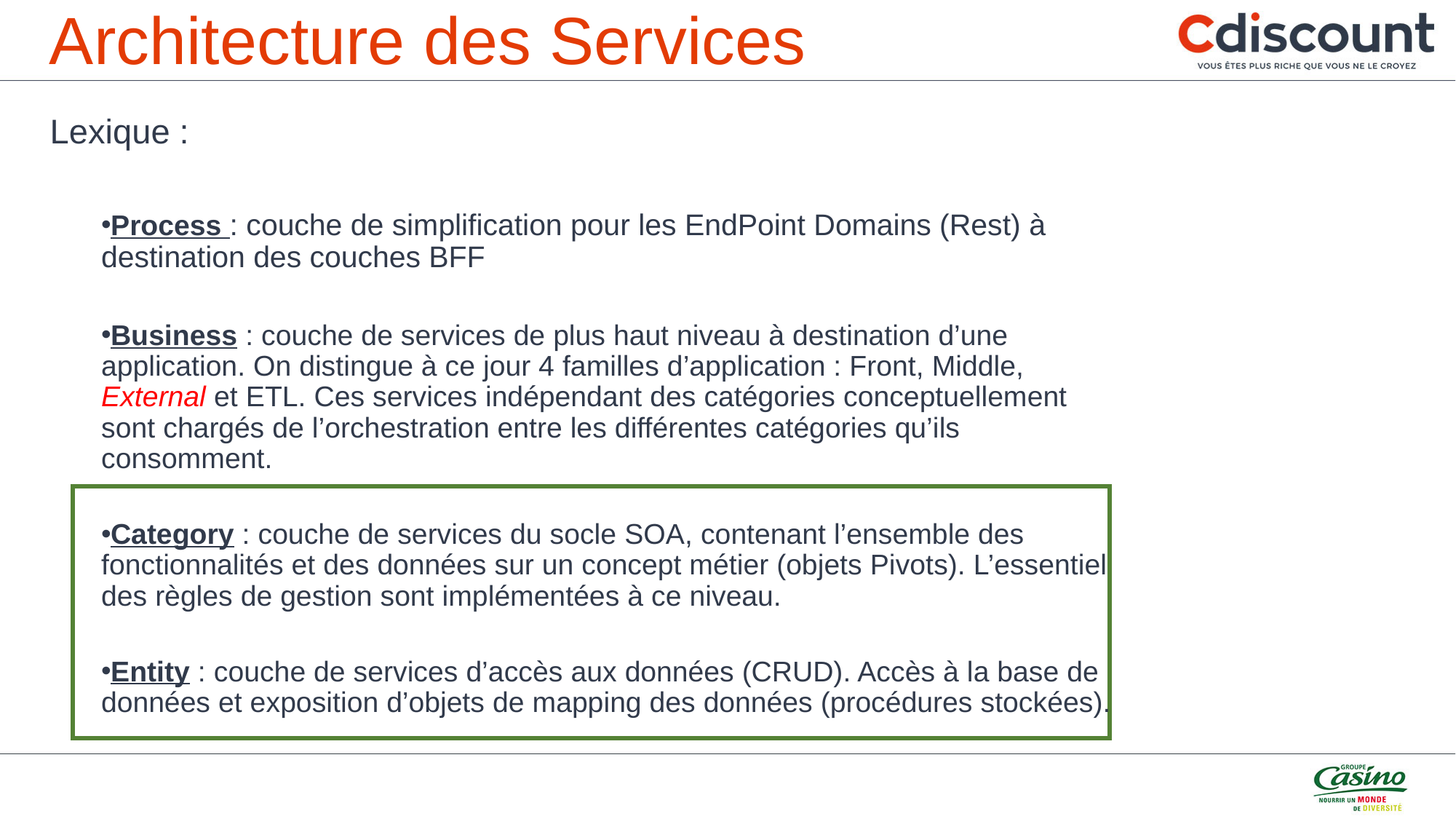

# Architecture des Services
Lexique :

Process : couche de simplification pour les EndPoint Domains (Rest) à destination des couches BFF

Business : couche de services de plus haut niveau à destination d’une application. On distingue à ce jour 4 familles d’application : Front, Middle, External et ETL. Ces services indépendant des catégories conceptuellement sont chargés de l’orchestration entre les différentes catégories qu’ils consomment.

Category : couche de services du socle SOA, contenant l’ensemble des fonctionnalités et des données sur un concept métier (objets Pivots). L’essentiel des règles de gestion sont implémentées à ce niveau.

Entity : couche de services d’accès aux données (CRUD). Accès à la base de données et exposition d’objets de mapping des données (procédures stockées).